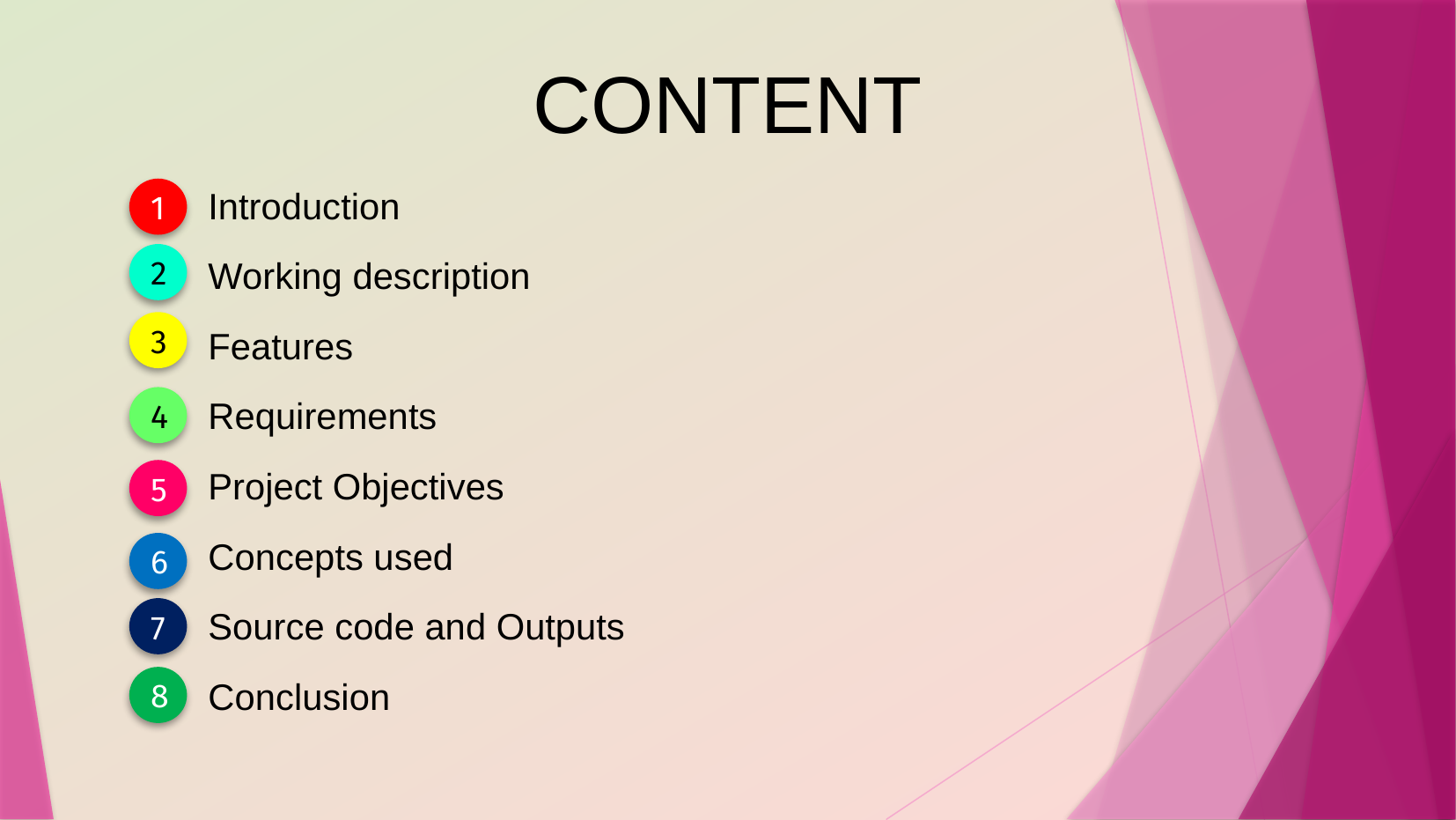

CONTENT
1
Introduction
Working description
Features
Requirements
Project Objectives
Concepts used
Source code and Outputs
Conclusion
2
3
4
5
6
7
8